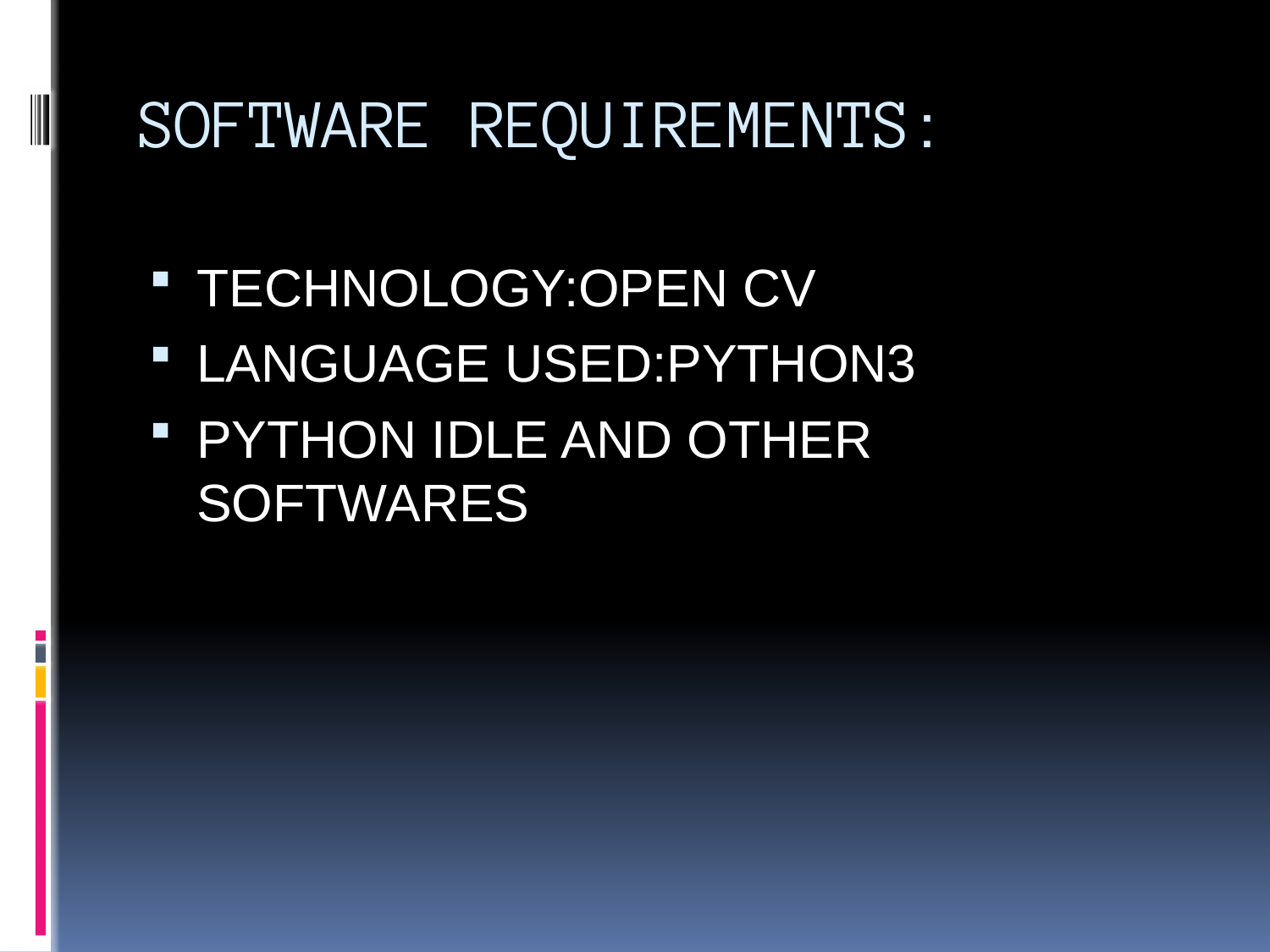

# SOFTWARE REQUIREMENTS:
TECHNOLOGY:OPEN CV
LANGUAGE USED:PYTHON3
PYTHON IDLE AND OTHER SOFTWARES